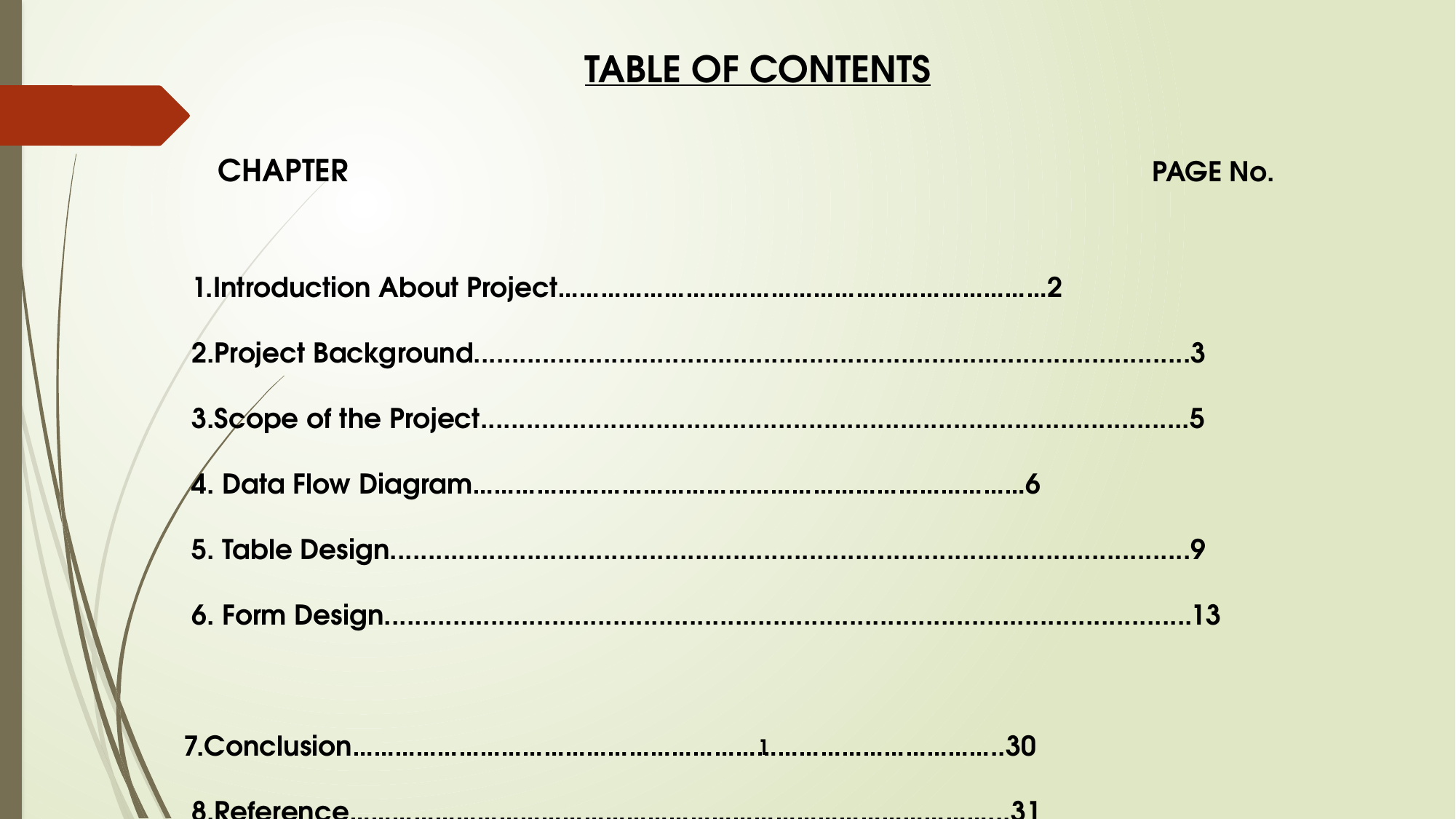

TABLE OF CONTENTS

    CHAPTER                                                                                              PAGE No.

 1.Introduction About Project……………………………………………………………2
 2.Project Background..............................................................................................3
 3.Scope of the Project.............................................................................................5
 4. Data Flow Diagram……………………………………………………………………6
 5. Table Design.........................................................................................................9
 6. Form Design..........................................................................................................13                                                                                                                                          7.Conclusion………………………………………………………………………………..30
 8.Reference………………………………………………………………………………...31

1